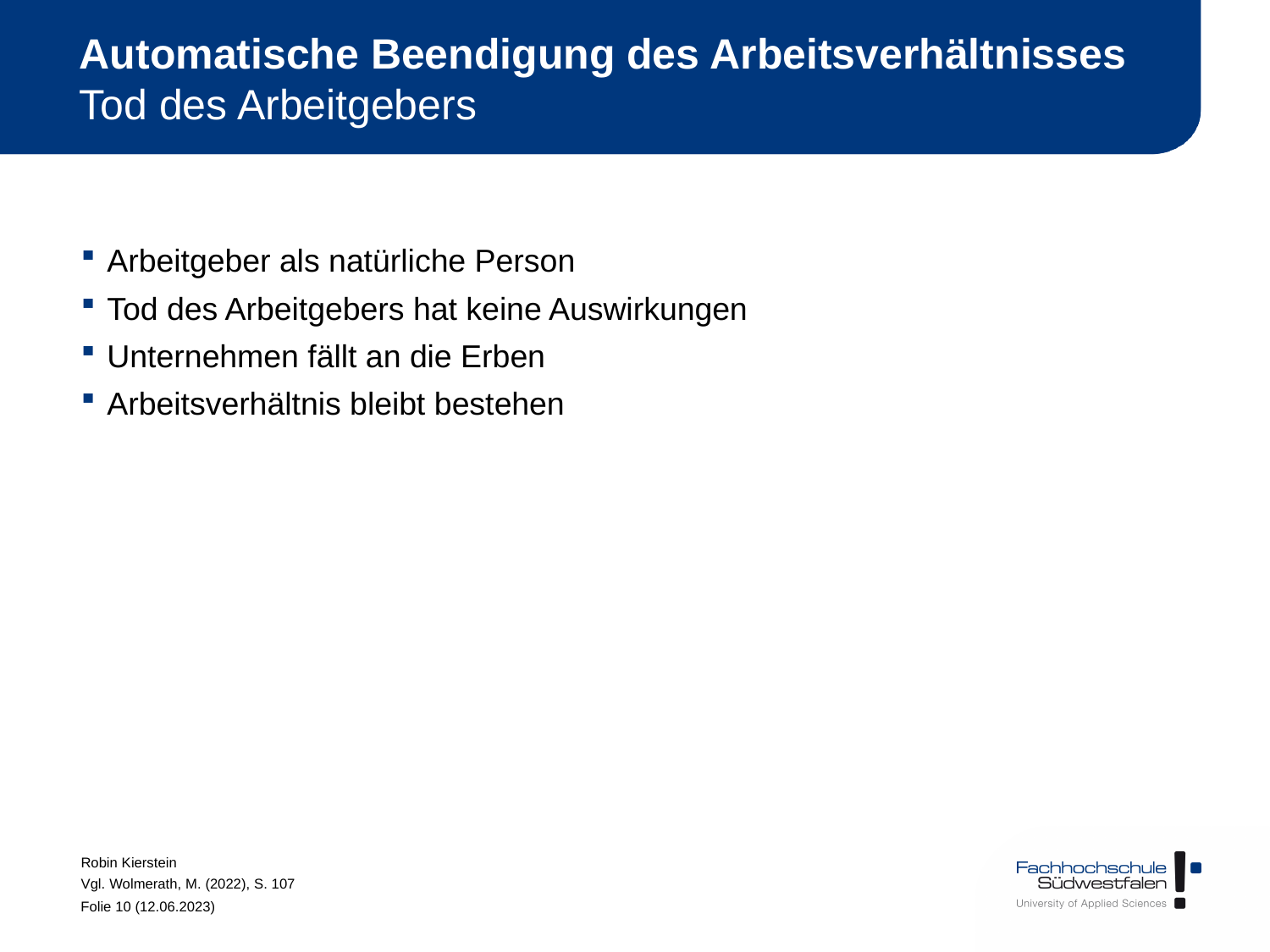

# Automatische Beendigung des Arbeitsverhältnisses Tod des Arbeitgebers

Arbeitgeber als natürliche Person
Tod des Arbeitgebers hat keine Auswirkungen
Unternehmen fällt an die Erben
Arbeitsverhältnis bleibt bestehen
Robin Kierstein
Vgl. Wolmerath, M. (2022), S. 107